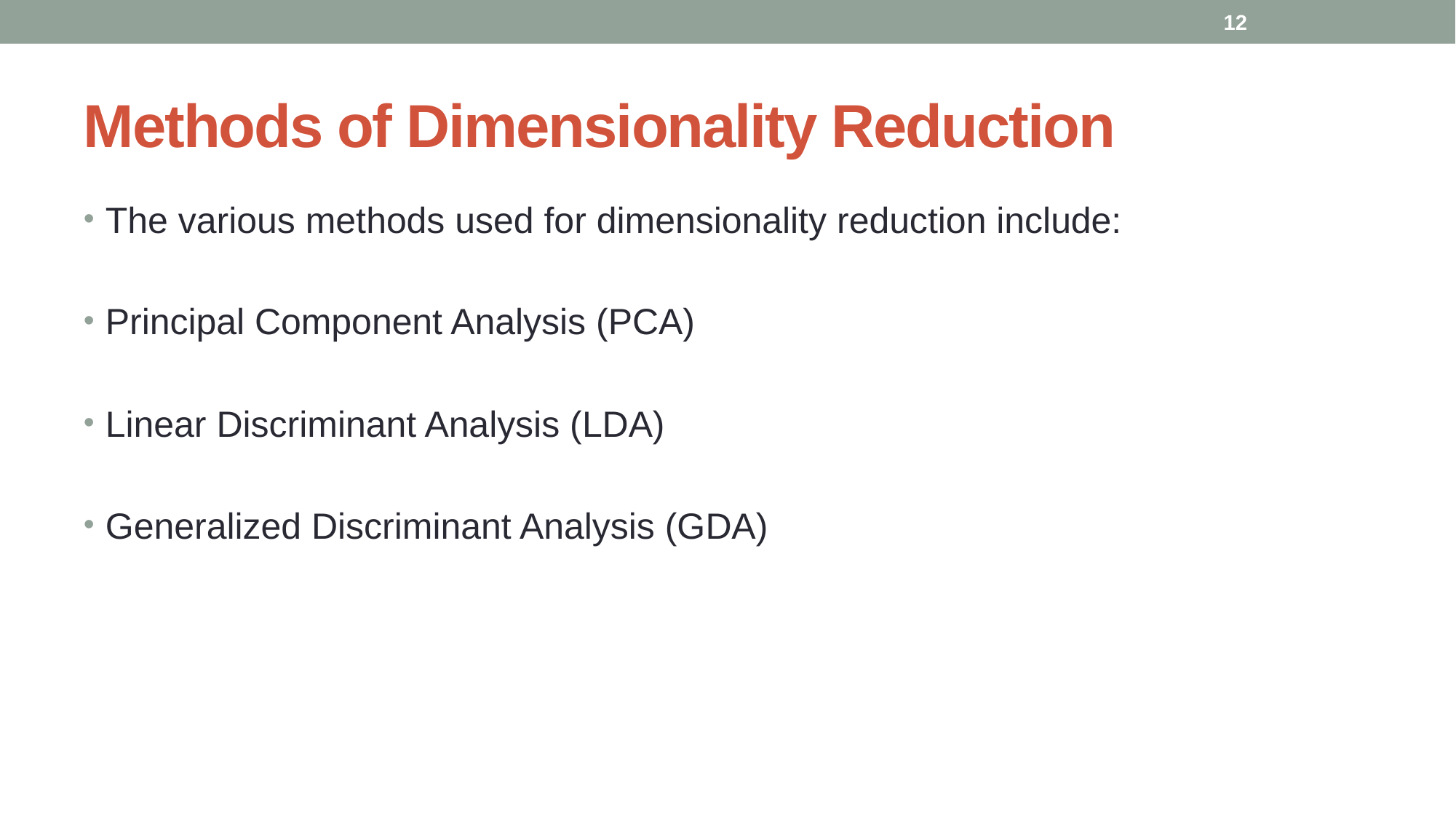

12
# Methods of Dimensionality Reduction
The various methods used for dimensionality reduction include:

Principal Component Analysis (PCA)

Linear Discriminant Analysis (LDA)

Generalized Discriminant Analysis (GDA)